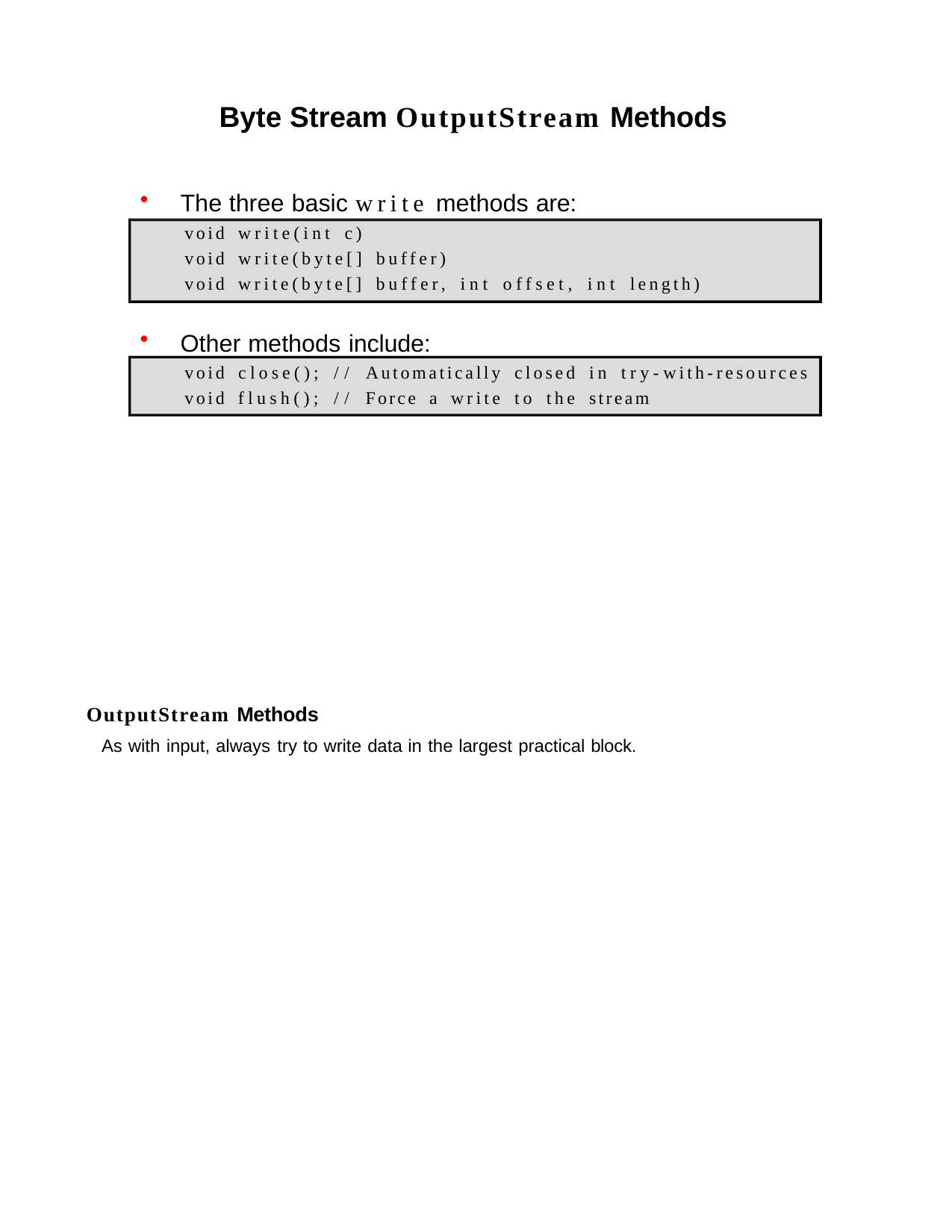

Byte Stream OutputStream Methods
The three basic write methods are:
void write(int c)
void write(byte[] buffer)
void write(byte[] buffer, int offset, int length)

Other methods include:
void close(); // Automatically closed in try-with-resources void flush(); // Force a write to the stream

OutputStream Methods
As with input, always try to write data in the largest practical block.